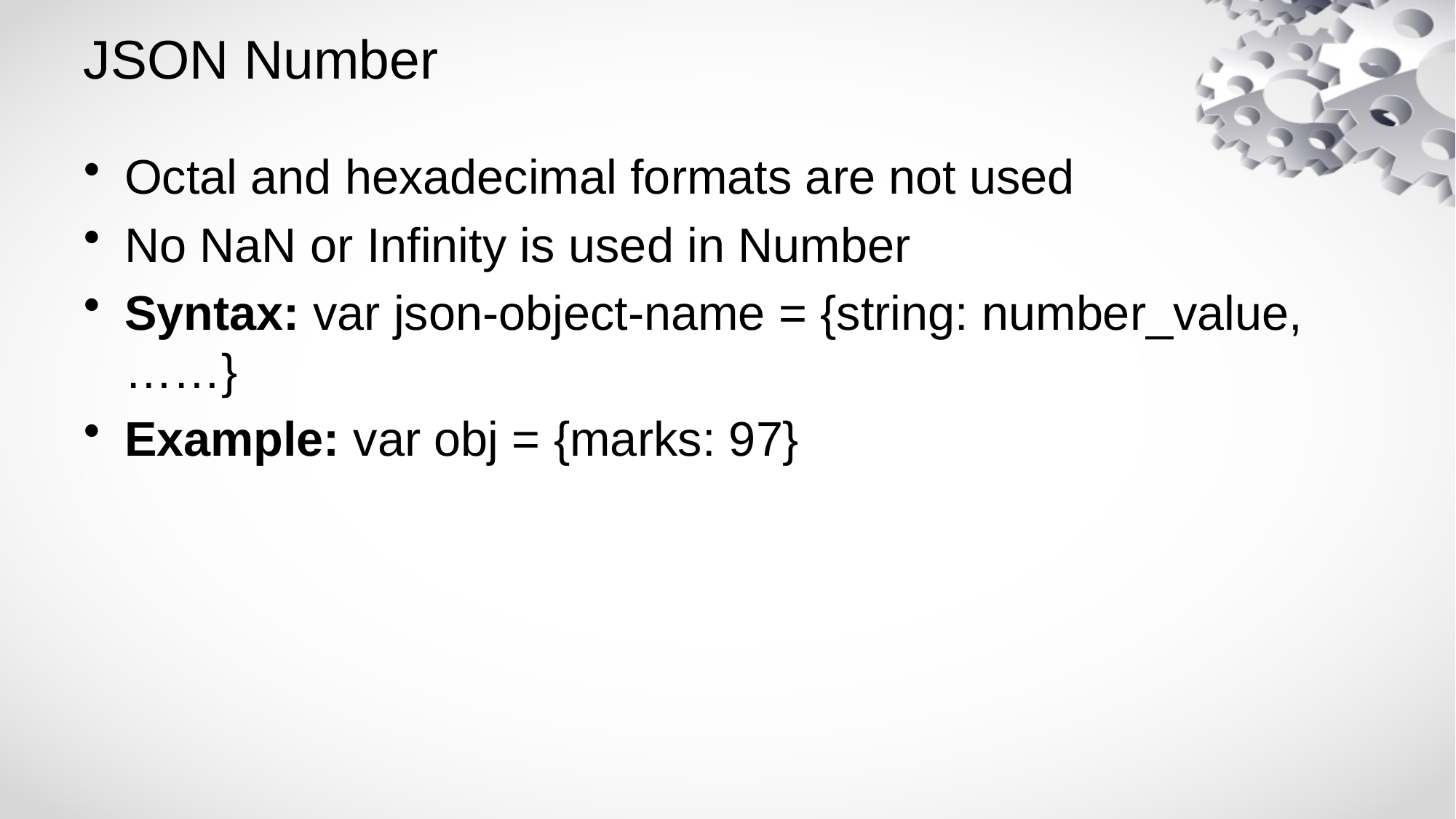

# JSON Number
Octal and hexadecimal formats are not used
No NaN or Infinity is used in Number
Syntax: var json-object-name = {string: number_value, ……}
Example: var obj = {marks: 97}